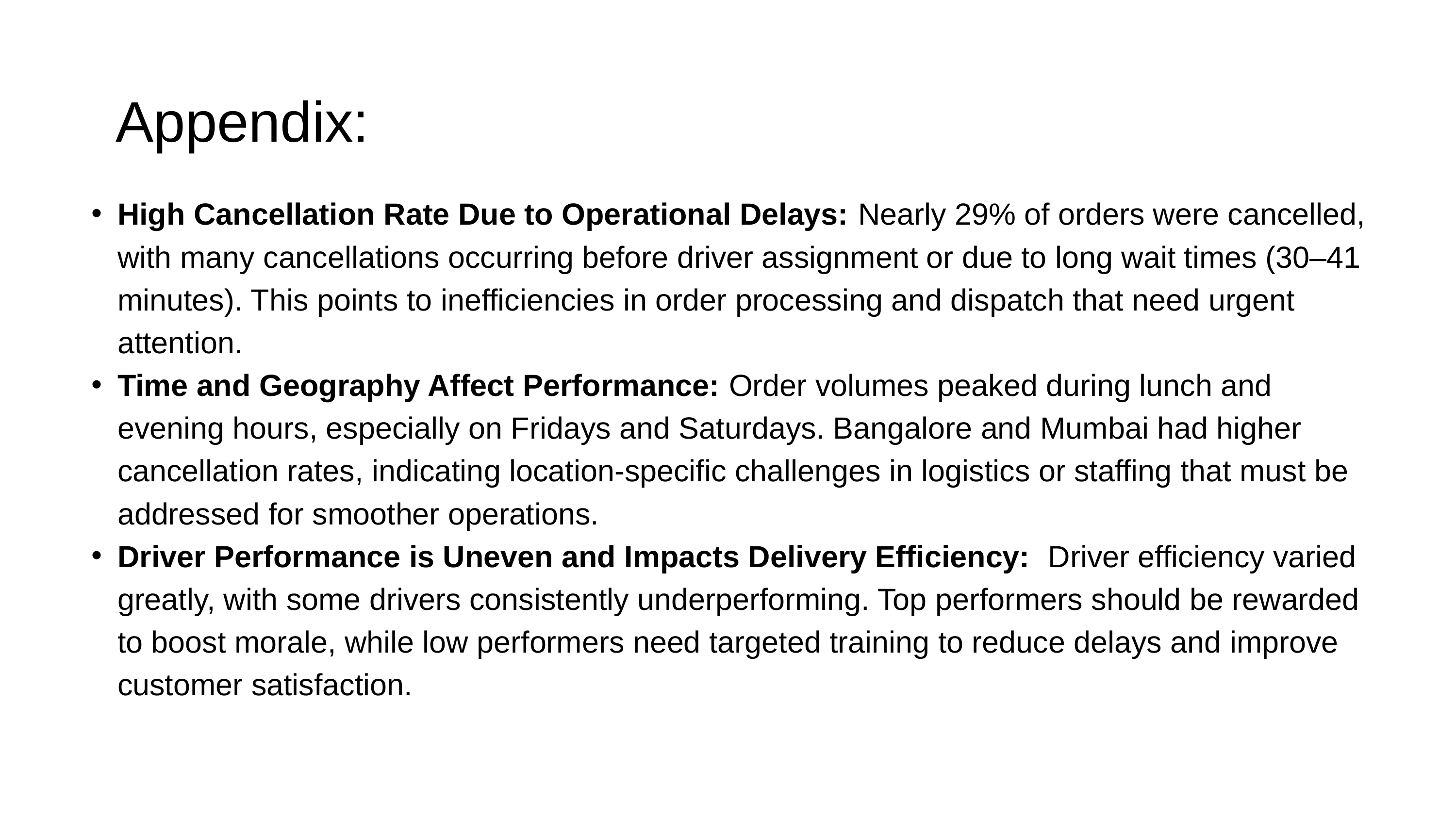

Appendix:
High Cancellation Rate Due to Operational Delays: Nearly 29% of orders were cancelled, with many cancellations occurring before driver assignment or due to long wait times (30–41 minutes). This points to inefficiencies in order processing and dispatch that need urgent attention.
Time and Geography Affect Performance: Order volumes peaked during lunch and evening hours, especially on Fridays and Saturdays. Bangalore and Mumbai had higher cancellation rates, indicating location-specific challenges in logistics or staffing that must be addressed for smoother operations.
Driver Performance is Uneven and Impacts Delivery Efficiency:  Driver efficiency varied greatly, with some drivers consistently underperforming. Top performers should be rewarded to boost morale, while low performers need targeted training to reduce delays and improve customer satisfaction.